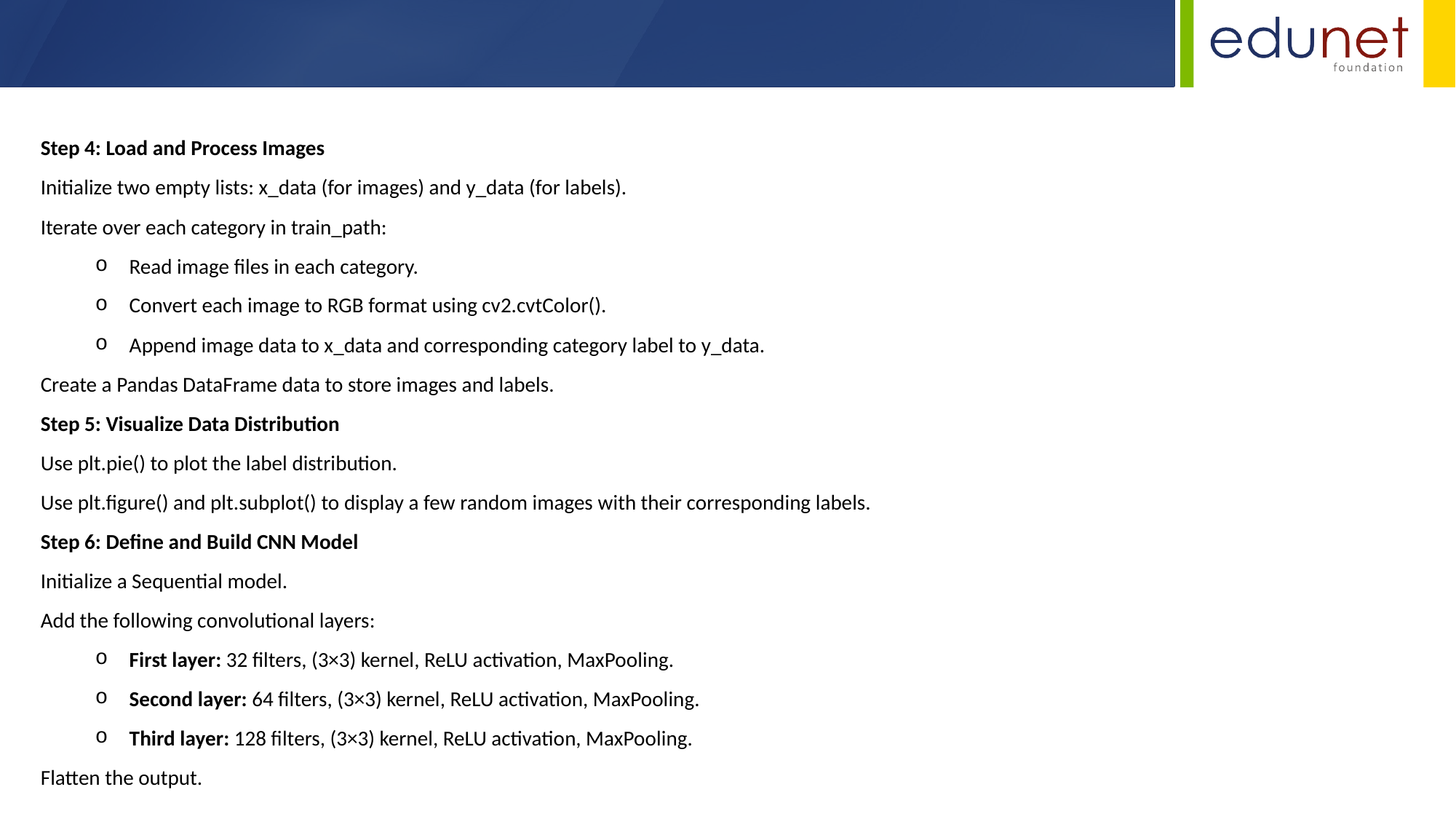

Step 4: Load and Process Images
Initialize two empty lists: x_data (for images) and y_data (for labels).
Iterate over each category in train_path:
Read image files in each category.
Convert each image to RGB format using cv2.cvtColor().
Append image data to x_data and corresponding category label to y_data.
Create a Pandas DataFrame data to store images and labels.
Step 5: Visualize Data Distribution
Use plt.pie() to plot the label distribution.
Use plt.figure() and plt.subplot() to display a few random images with their corresponding labels.
Step 6: Define and Build CNN Model
Initialize a Sequential model.
Add the following convolutional layers:
First layer: 32 filters, (3×3) kernel, ReLU activation, MaxPooling.
Second layer: 64 filters, (3×3) kernel, ReLU activation, MaxPooling.
Third layer: 128 filters, (3×3) kernel, ReLU activation, MaxPooling.
Flatten the output.